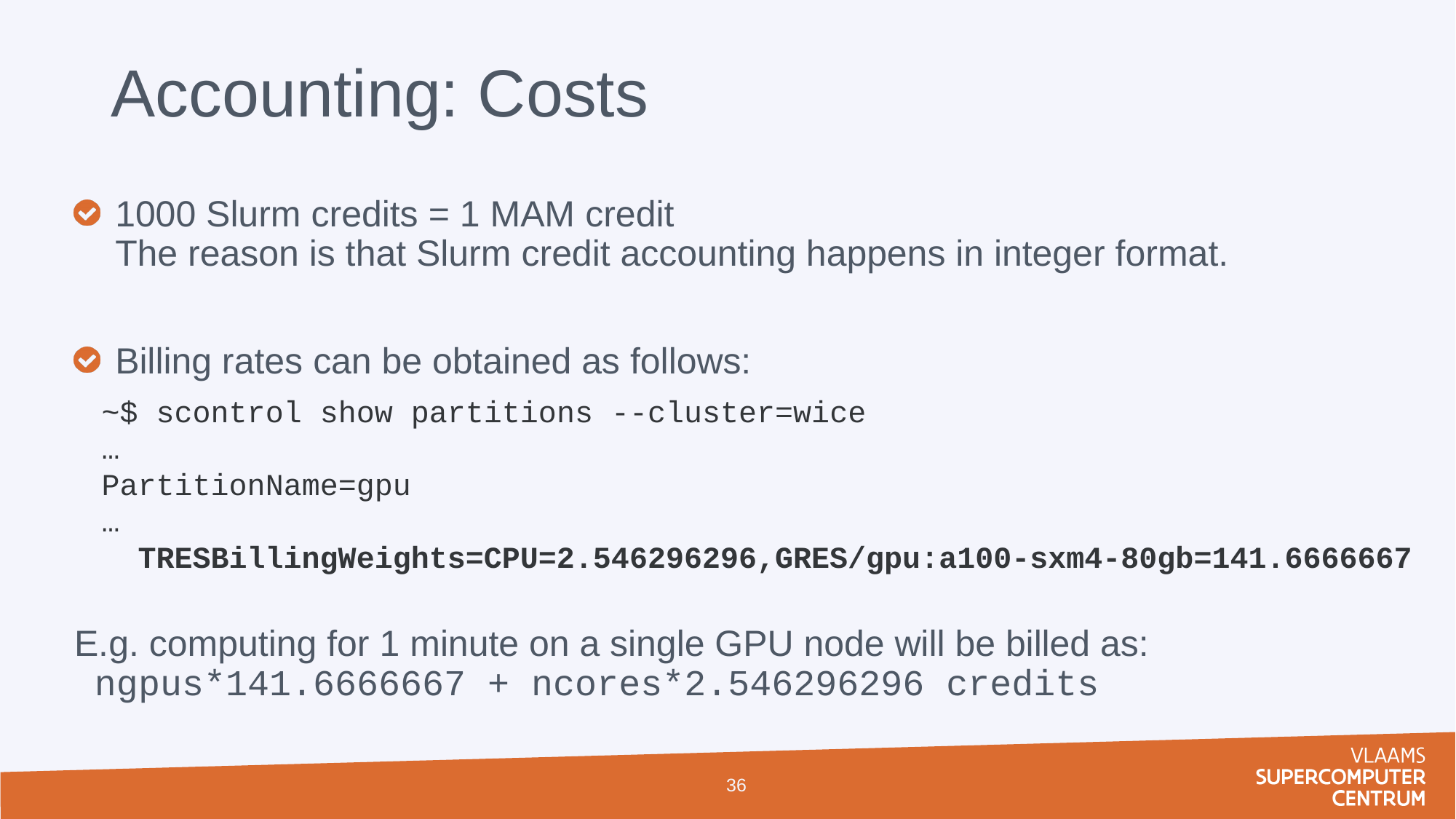

# Accounting: Costs
1000 Slurm credits = 1 MAM credit
The reason is that Slurm credit accounting happens in integer format.

Billing rates can be obtained as follows:
 
E.g. computing for 1 minute on a single GPU node will be billed as:
  ngpus*141.6666667 + ncores*2.546296296 credits
~$ scontrol show partitions --cluster=wice
…
PartitionName=gpu
…
  TRESBillingWeights=CPU=2.546296296,GRES/gpu:a100-sxm4-80gb=141.6666667
36